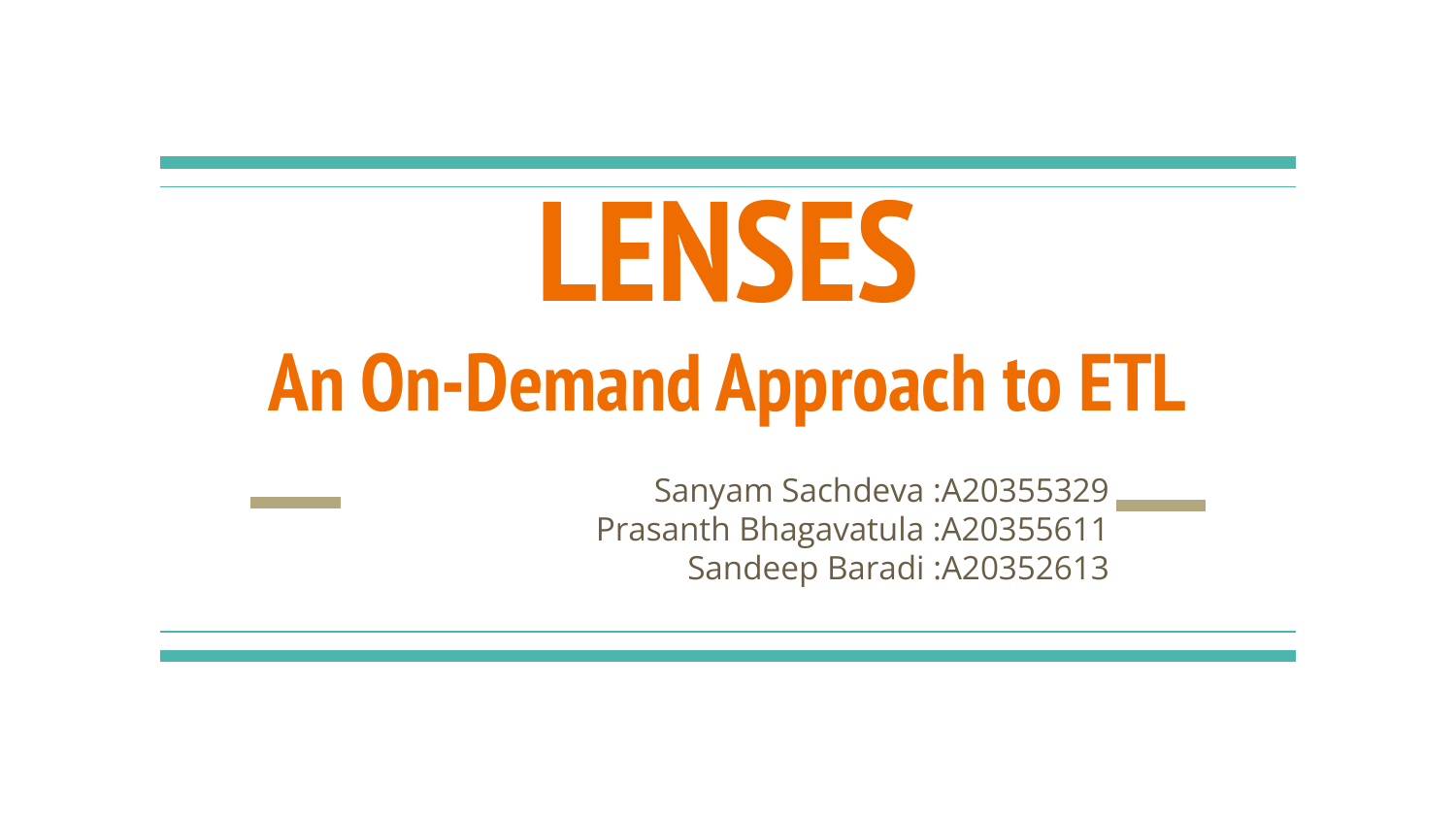

# LENSES
An On-Demand Approach to ETL
Sanyam Sachdeva :A20355329
Prasanth Bhagavatula :A20355611
Sandeep Baradi :A20352613